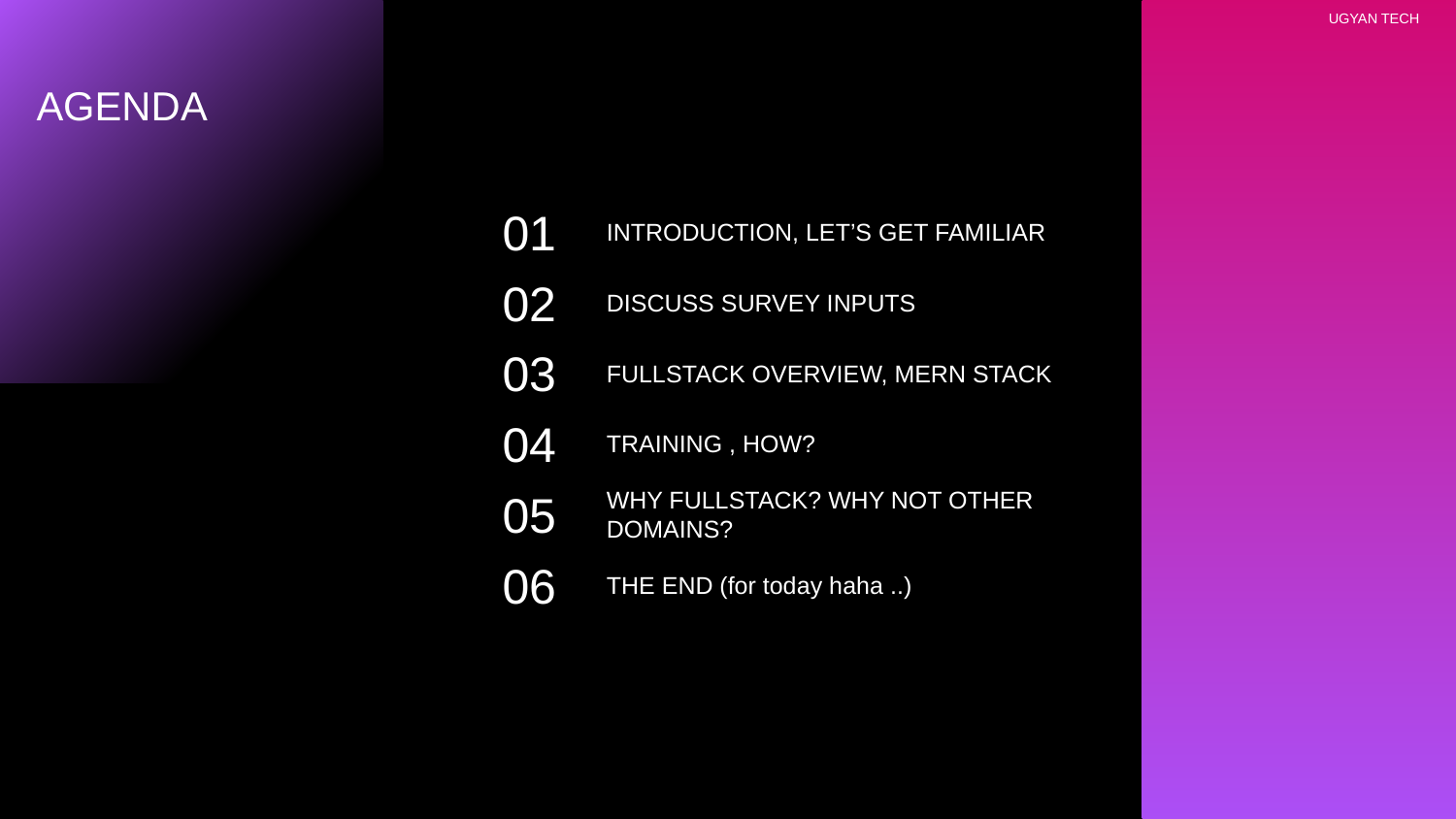

UGYAN TECH
AGENDA
01
# INTRODUCTION, LET’S GET FAMILIAR
02
DISCUSS SURVEY INPUTS
03
FULLSTACK OVERVIEW, MERN STACK
TRAINING , HOW?
04
WHY FULLSTACK? WHY NOT OTHER DOMAINS?
05
06
THE END (for today haha ..)